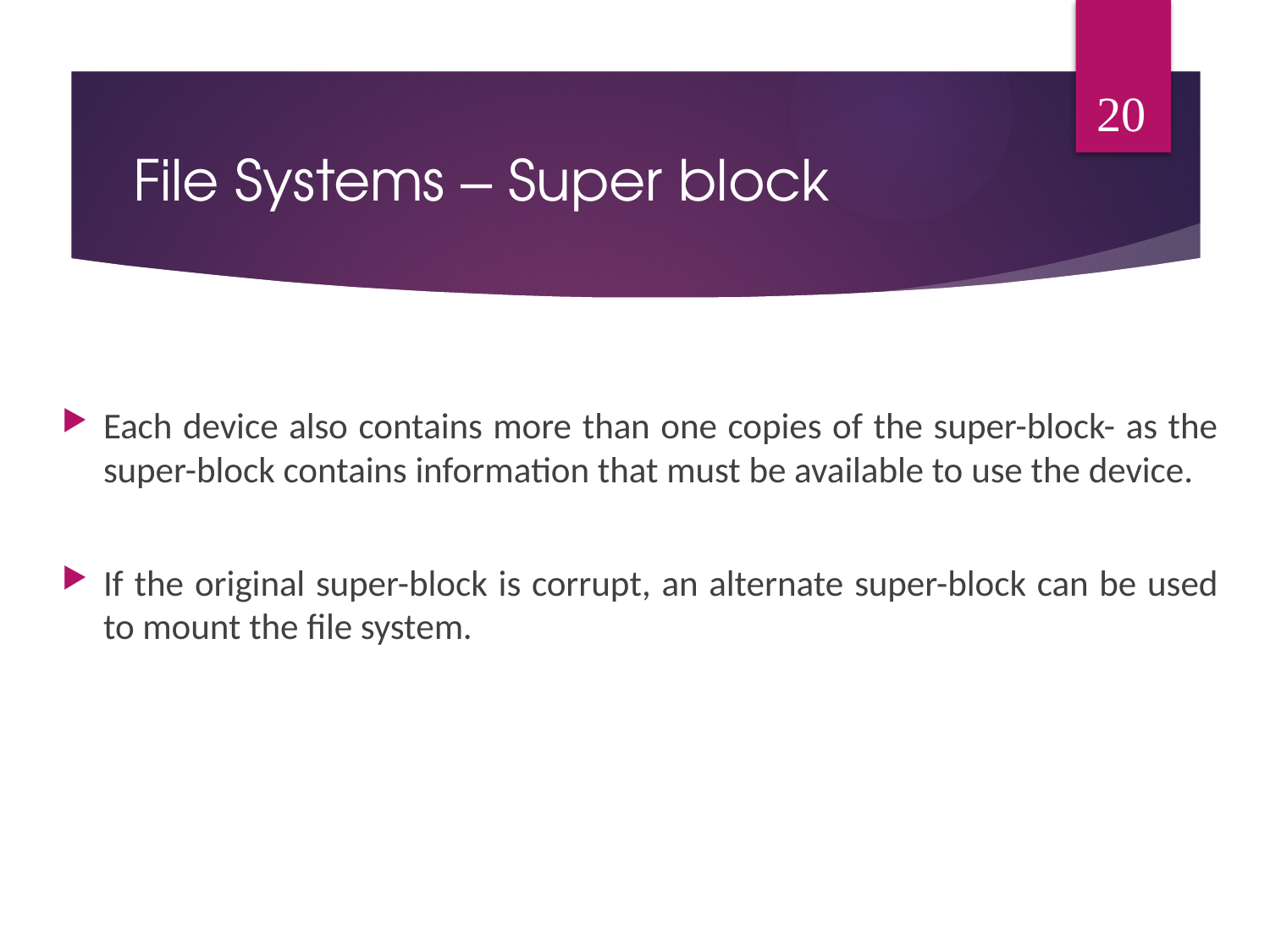

20
# File Systems – Super block

Each device also contains more than one copies of the super-block- as the super-block contains information that must be available to use the device.

If the original super-block is corrupt, an alternate super-block can be used to mount the file system.